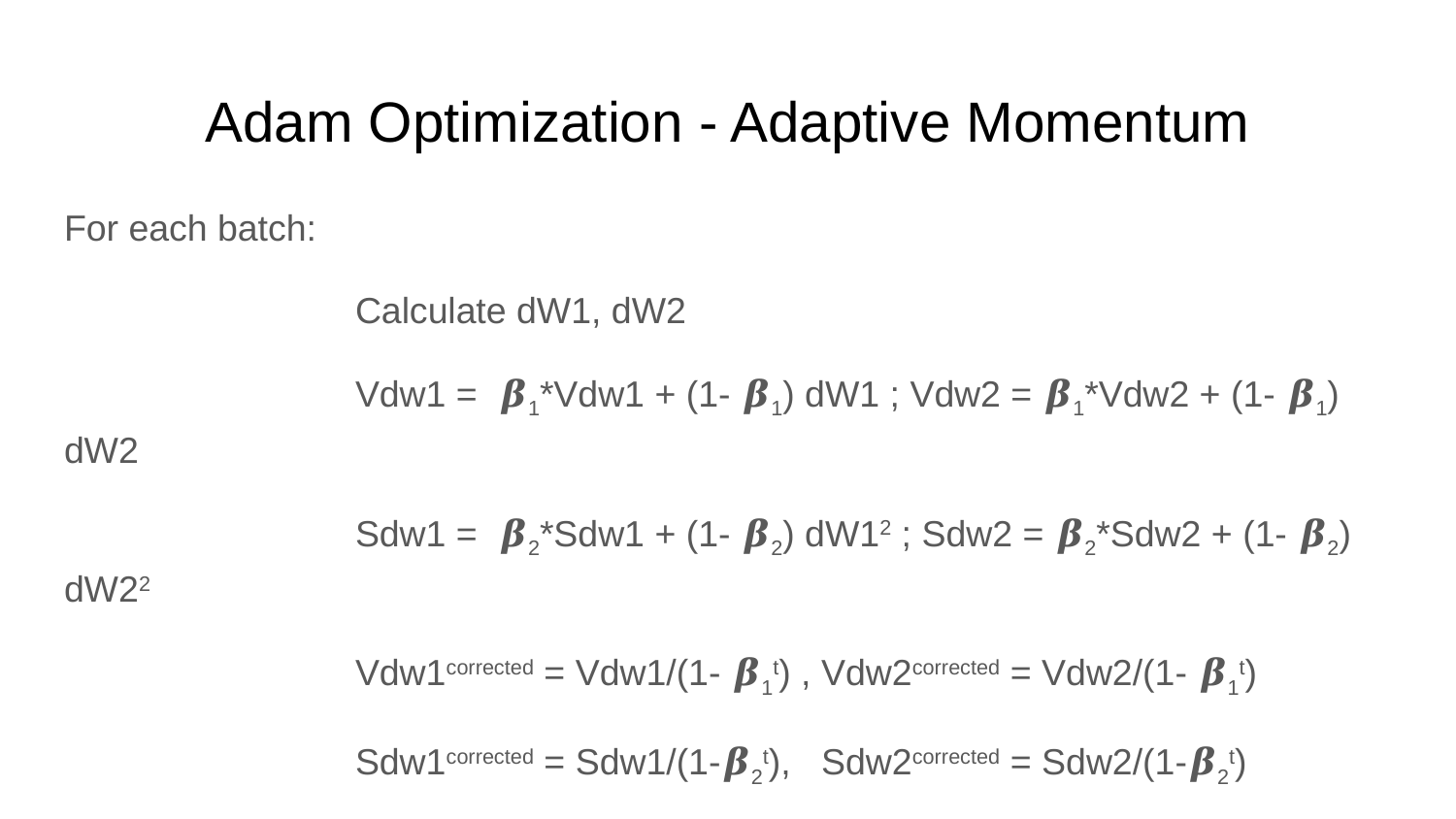

# Adam Optimization - Adaptive Momentum
For each batch:
		Calculate dW1, dW2
		Vdw1 =  𝜷1*Vdw1 + (1- 𝜷1) dW1 ; Vdw2 = 𝜷1*Vdw2 + (1- 𝜷1) dW2
		Sdw1 =  𝜷2*Sdw1 + (1- 𝜷2) dW12 ; Sdw2 = 𝜷2*Sdw2 + (1- 𝜷2) dW22
		Vdw1corrected = Vdw1/(1- 𝜷1t) , Vdw2corrected = Vdw2/(1- 𝜷1t)
		Sdw1corrected = Sdw1/(1-𝜷2t),   Sdw2corrected = Sdw2/(1-𝜷2t)
		W1 = W1 - 𝜶*Vdw1corrected/√Sdw1corrected
W2 = W2 - 𝜶*Vdw2corrected/√Sdw2corrected